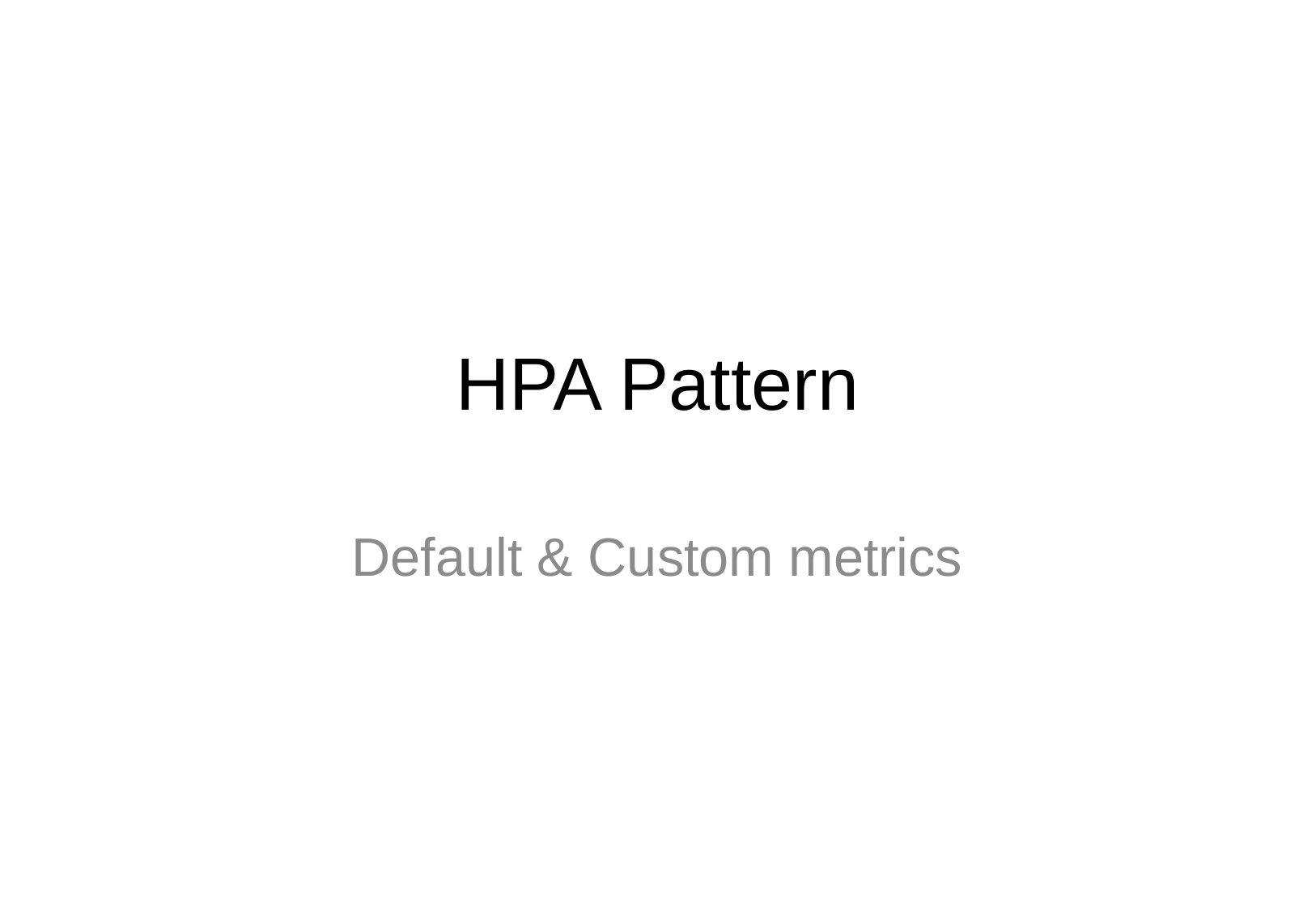

# HPA Pattern
Default & Custom metrics